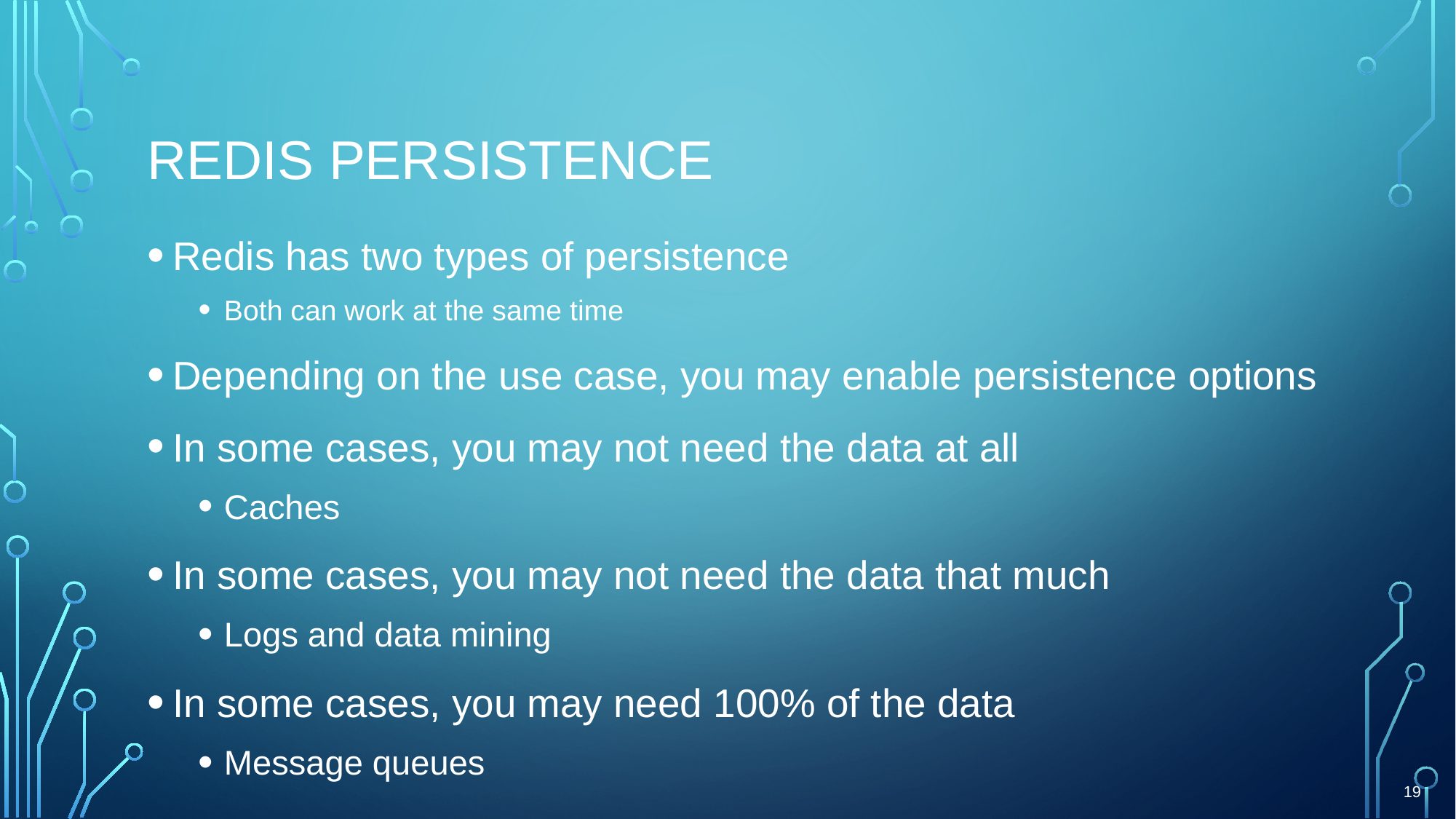

# Redis persistence
Redis has two types of persistence
Both can work at the same time
Depending on the use case, you may enable persistence options
In some cases, you may not need the data at all
Caches
In some cases, you may not need the data that much
Logs and data mining
In some cases, you may need 100% of the data
Message queues

19